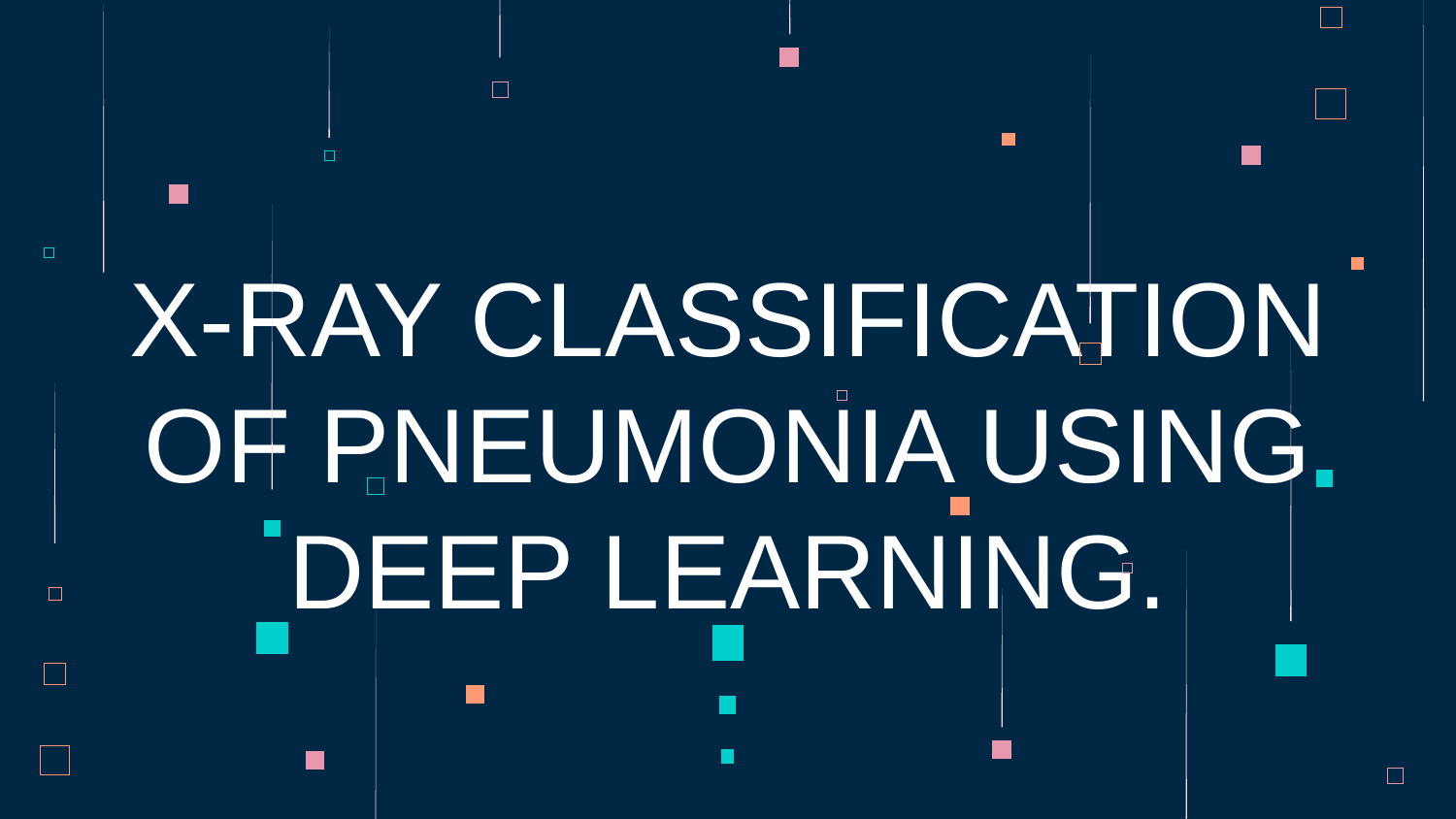

# X-RAY CLASSIFICATION OF PNEUMONIA USING DEEP LEARNING.